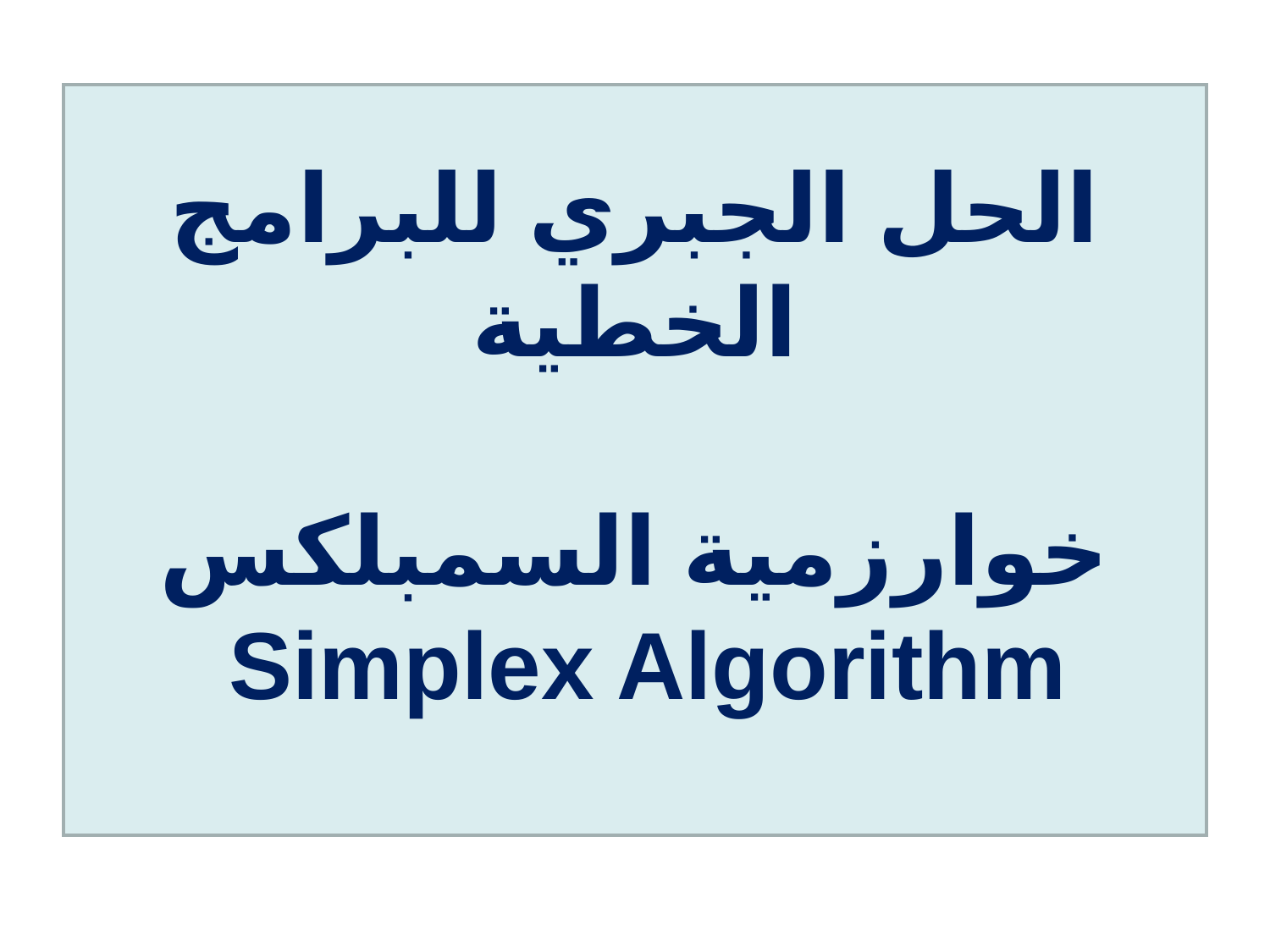

# الحل الجبري للبرامج الخطية خوارزمية السمبلكس Simplex Algorithm